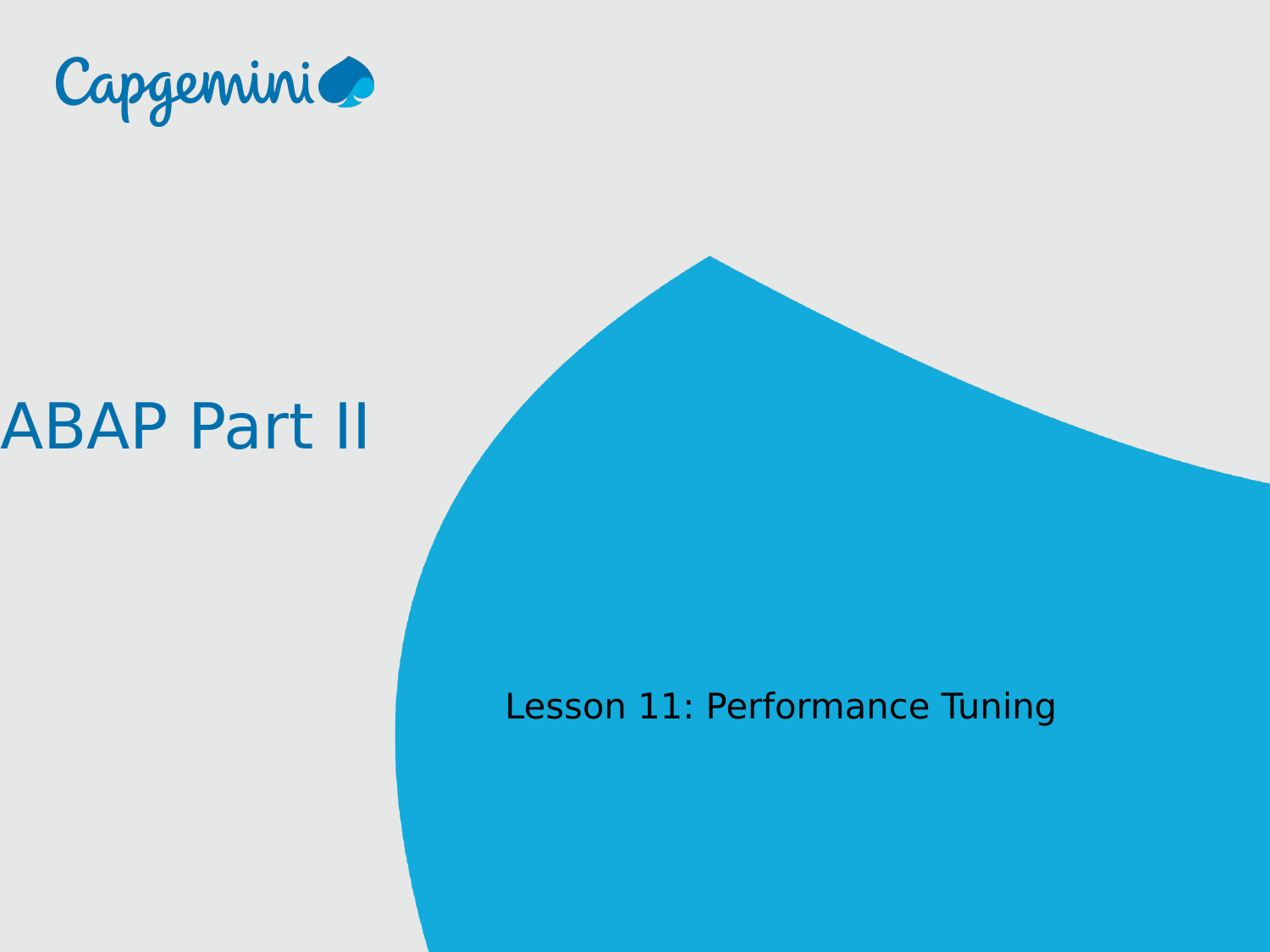

ABAP Part II
Lesson 11: Performance Tuning